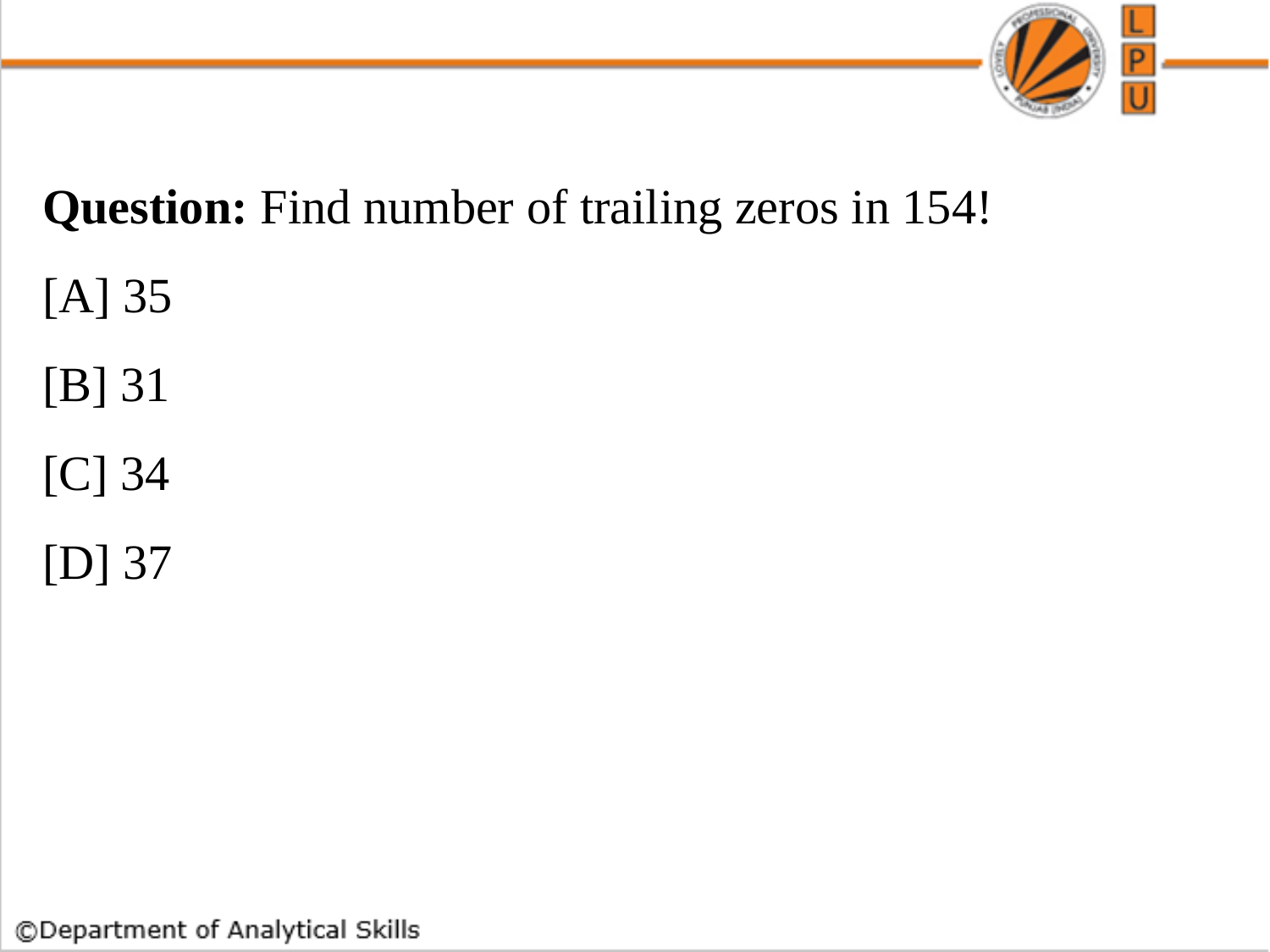

Question: Find number of trailing zeros in 154!
[A] 35
[B] 31
[C] 34
[D] 37